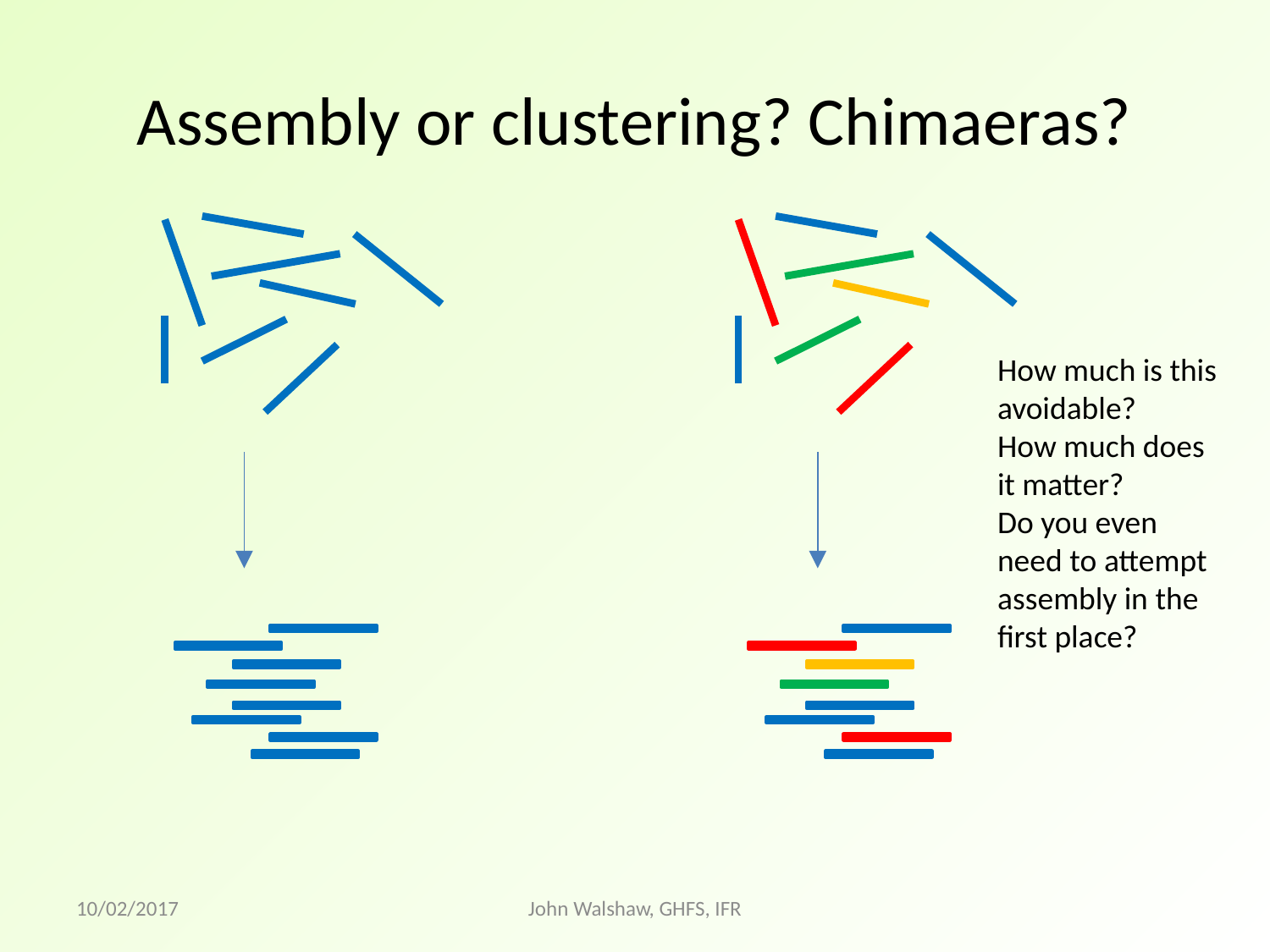

# Assembly or clustering? Chimaeras?
How much is this avoidable?
How much does it matter?
Do you even need to attempt assembly in the first place?

10/02/2017
John Walshaw, GHFS, IFR